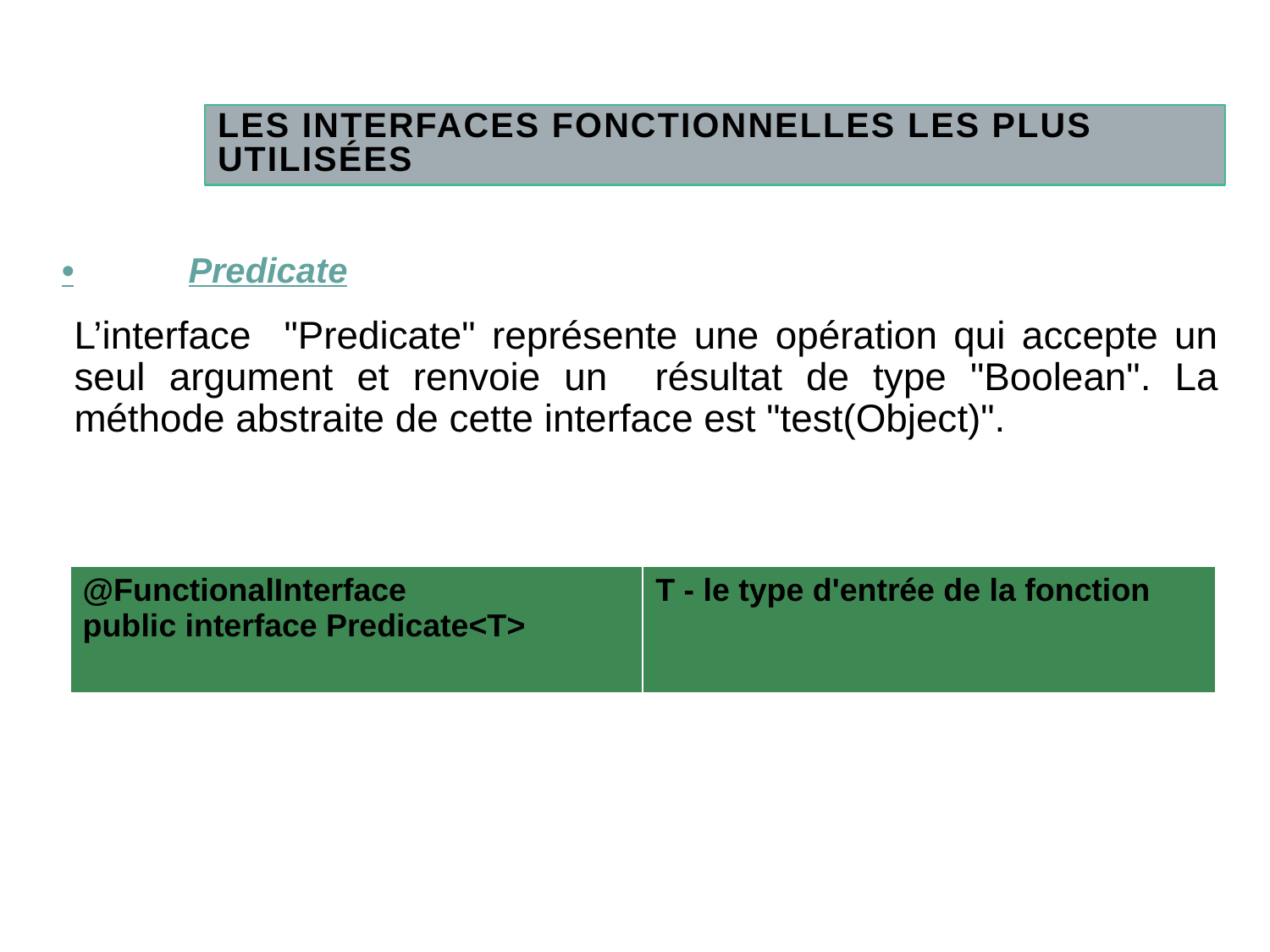

# Les interfaces fonctionnelles les plus utilisées
•	Predicate
L’interface  "Predicate" représente une opération qui accepte un seul argument et renvoie un  résultat de type "Boolean". La méthode abstraite de cette interface est "test(Object)".

| @FunctionalInterface public interface Predicate<T> | T - le type d'entrée de la fonction |
| --- | --- |
13